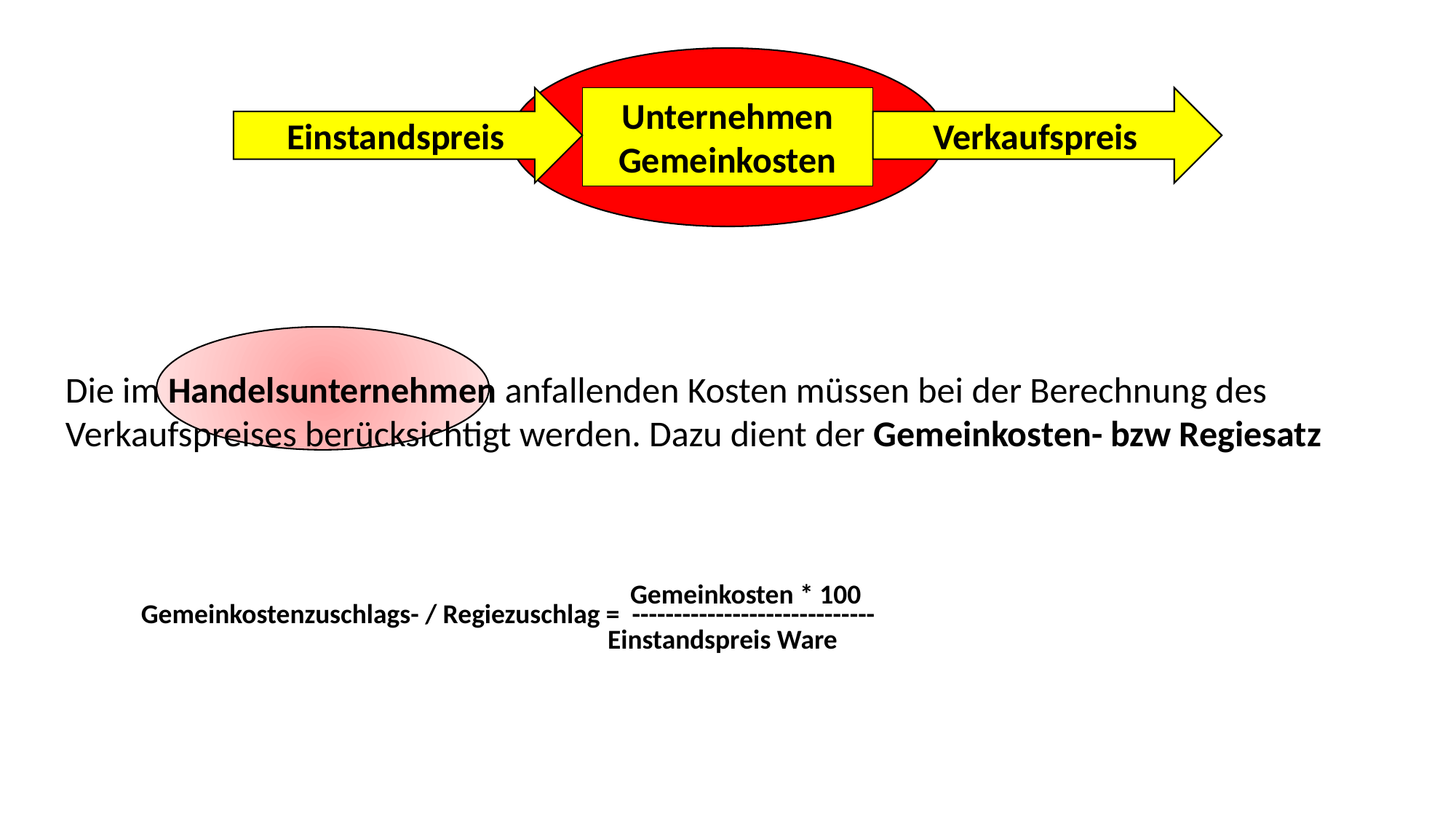

Einstandspreis
Unternehmen
Gemeinkosten
Verkaufspreis

Die im Handelsunternehmen anfallenden Kosten müssen bei der Berechnung des Verkaufspreises berücksichtigt werden. Dazu dient der Gemeinkosten- bzw Regiesatz
Gemeinkosten * 100
Gemeinkostenzuschlags- / Regiezuschlag =  -----------------------------
Einstandspreis Ware